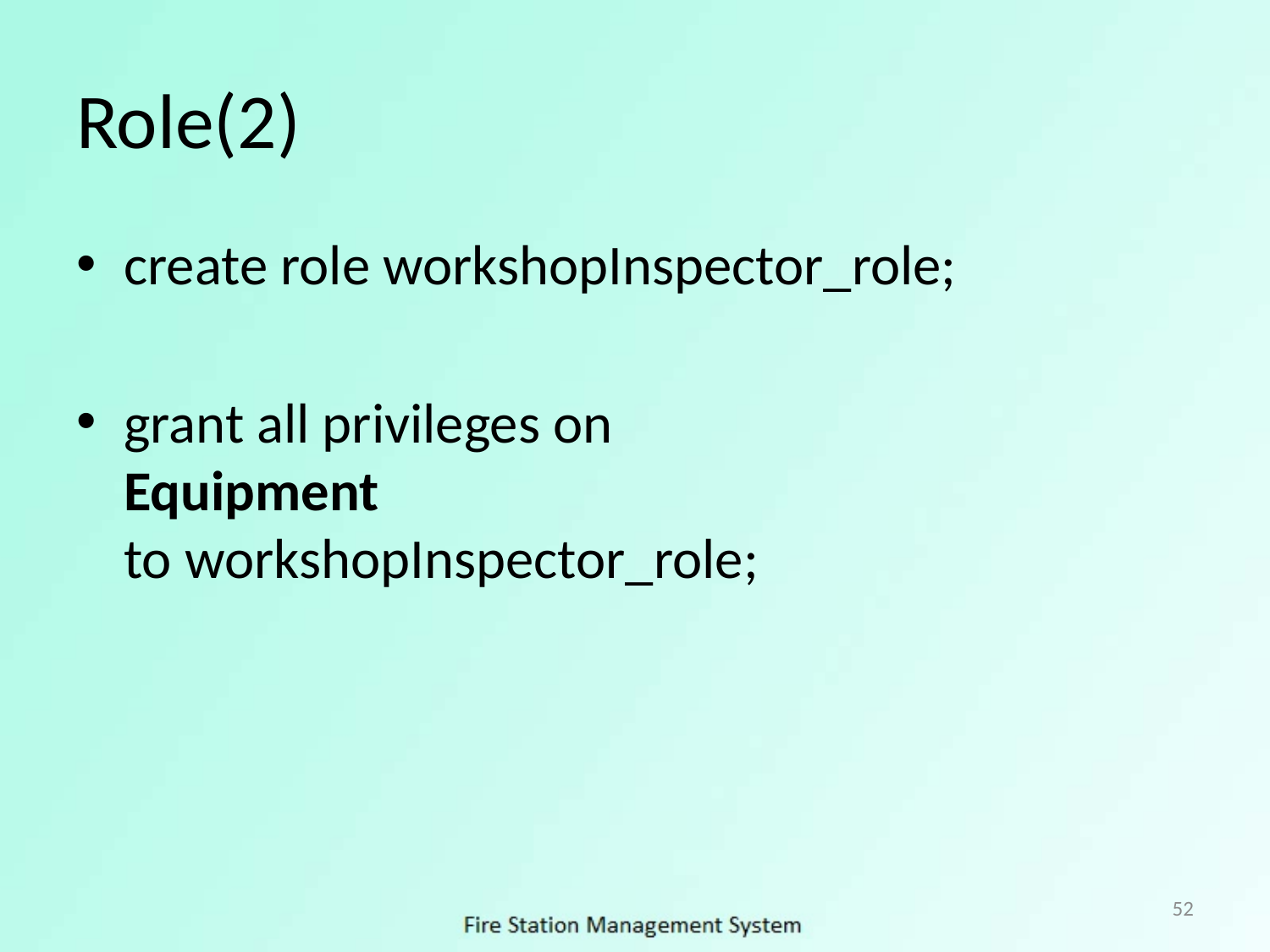

# Role(2)
create role workshopInspector_role;

grant all privileges on
Equipment
to workshopInspector_role;

52